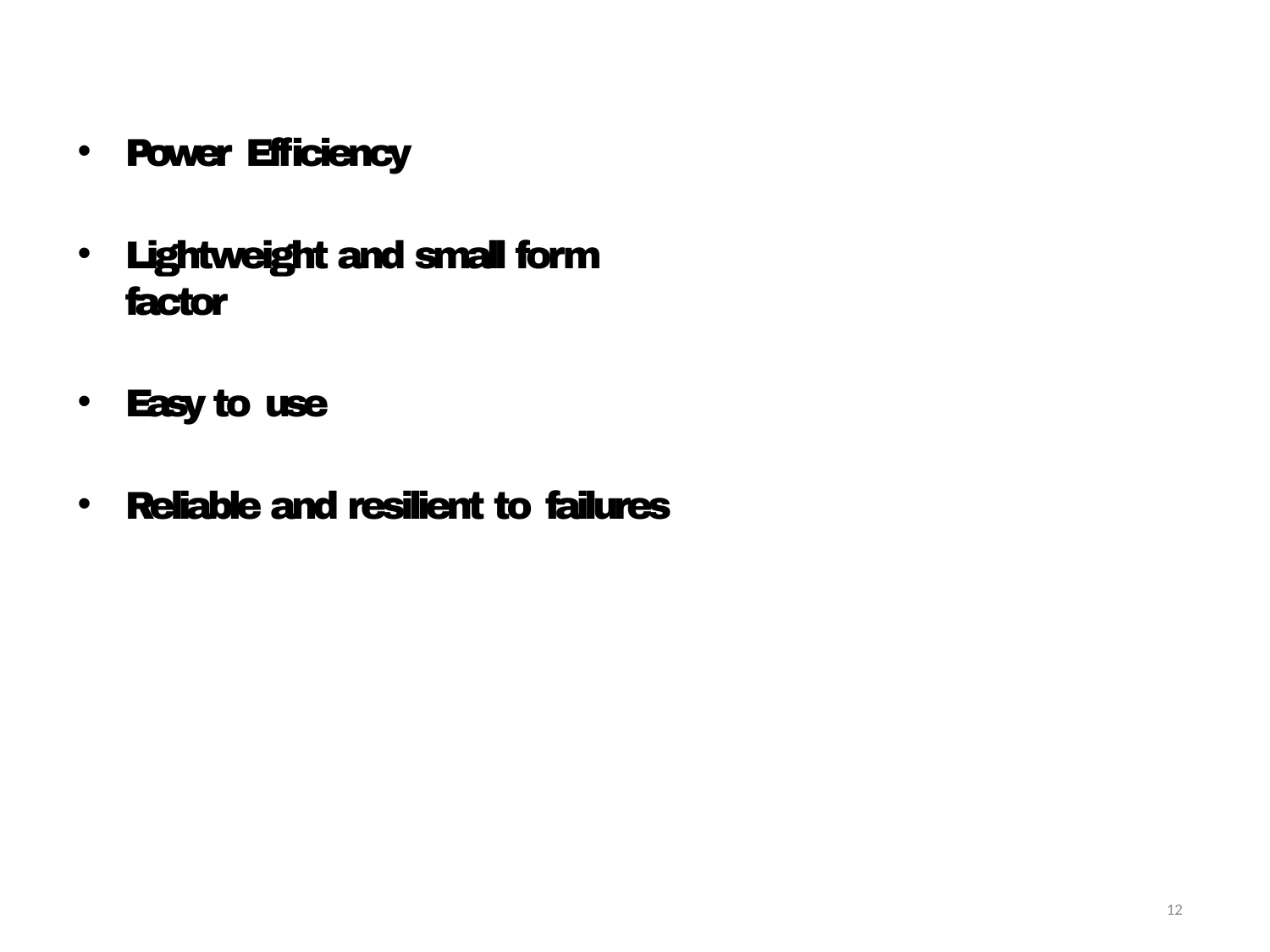

Power Efficiency

Lightweight and small form factor

Easy to use

Reliable and resilient to failures
12